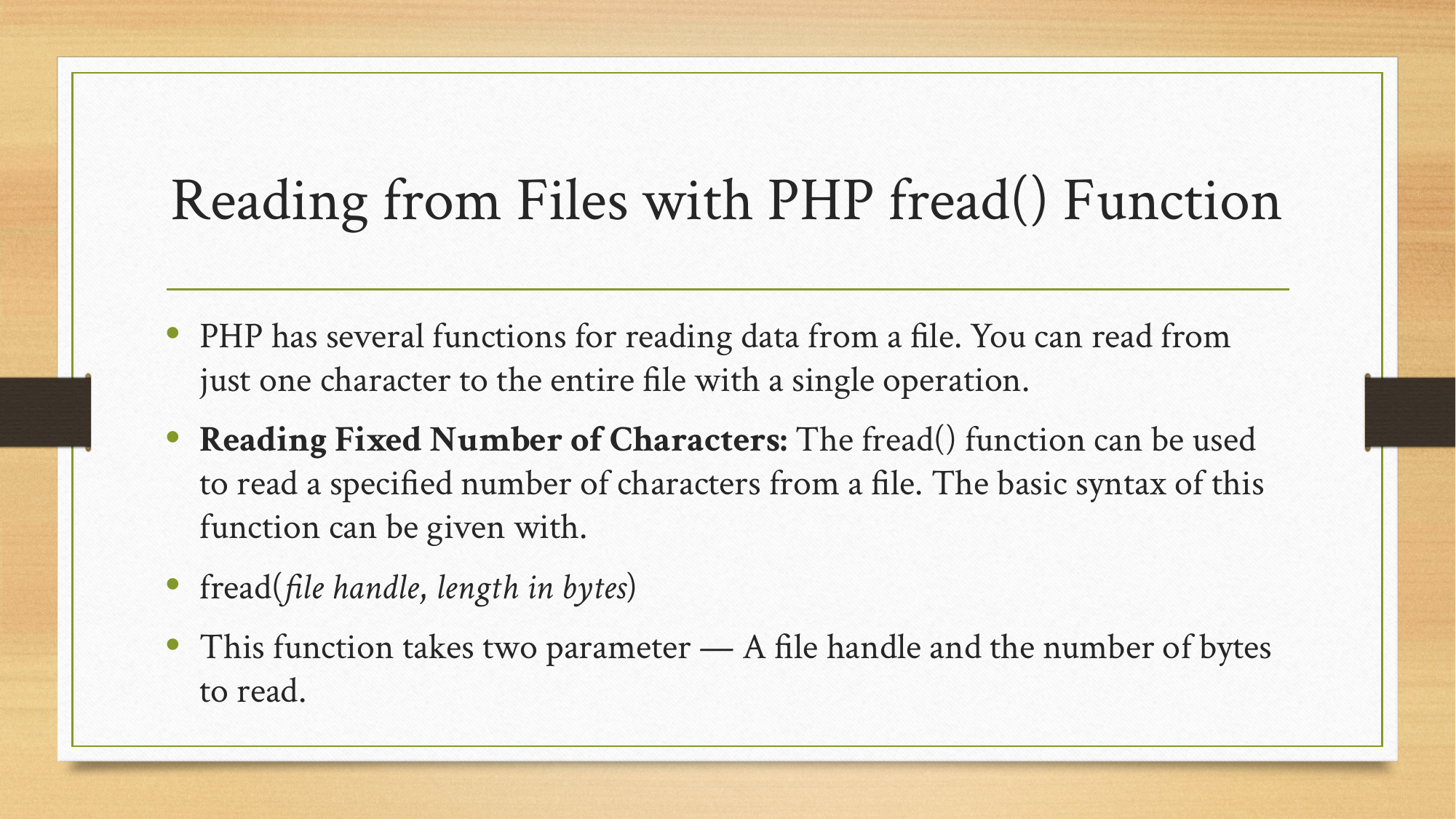

# Reading from Files with PHP fread() Function
PHP has several functions for reading data from a file. You can read from just one character to the entire file with a single operation.
Reading Fixed Number of Characters: The fread() function can be used to read a specified number of characters from a file. The basic syntax of this function can be given with.
fread(file handle, length in bytes)
This function takes two parameter — A file handle and the number of bytes to read.